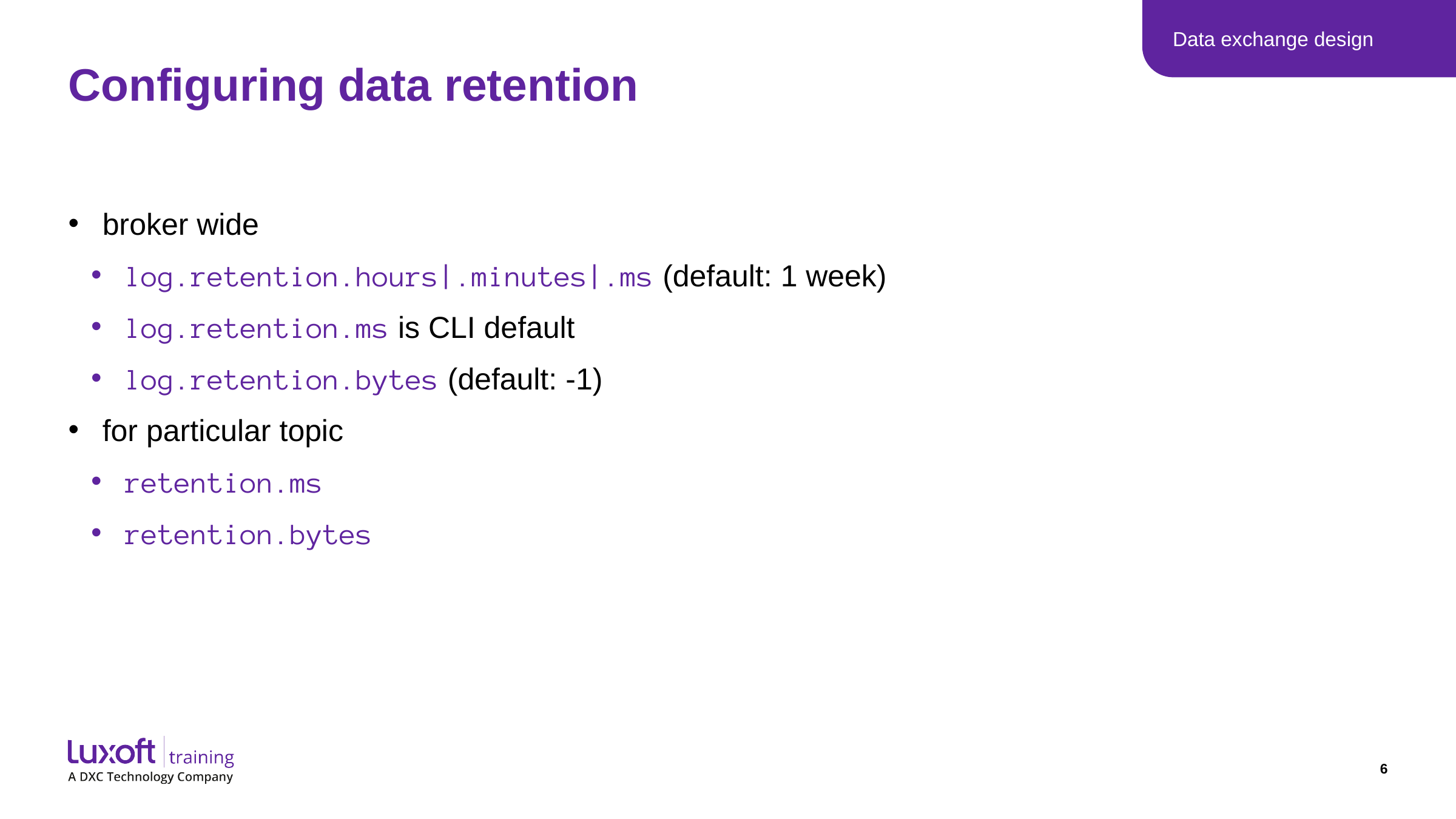

Data exchange design
# Configuring data retention

broker wide
log.retention.hours|.minutes|.ms (default: 1 week)
log.retention.ms is CLI default
log.retention.bytes (default: -1)
for particular topic
retention.ms
retention.bytes